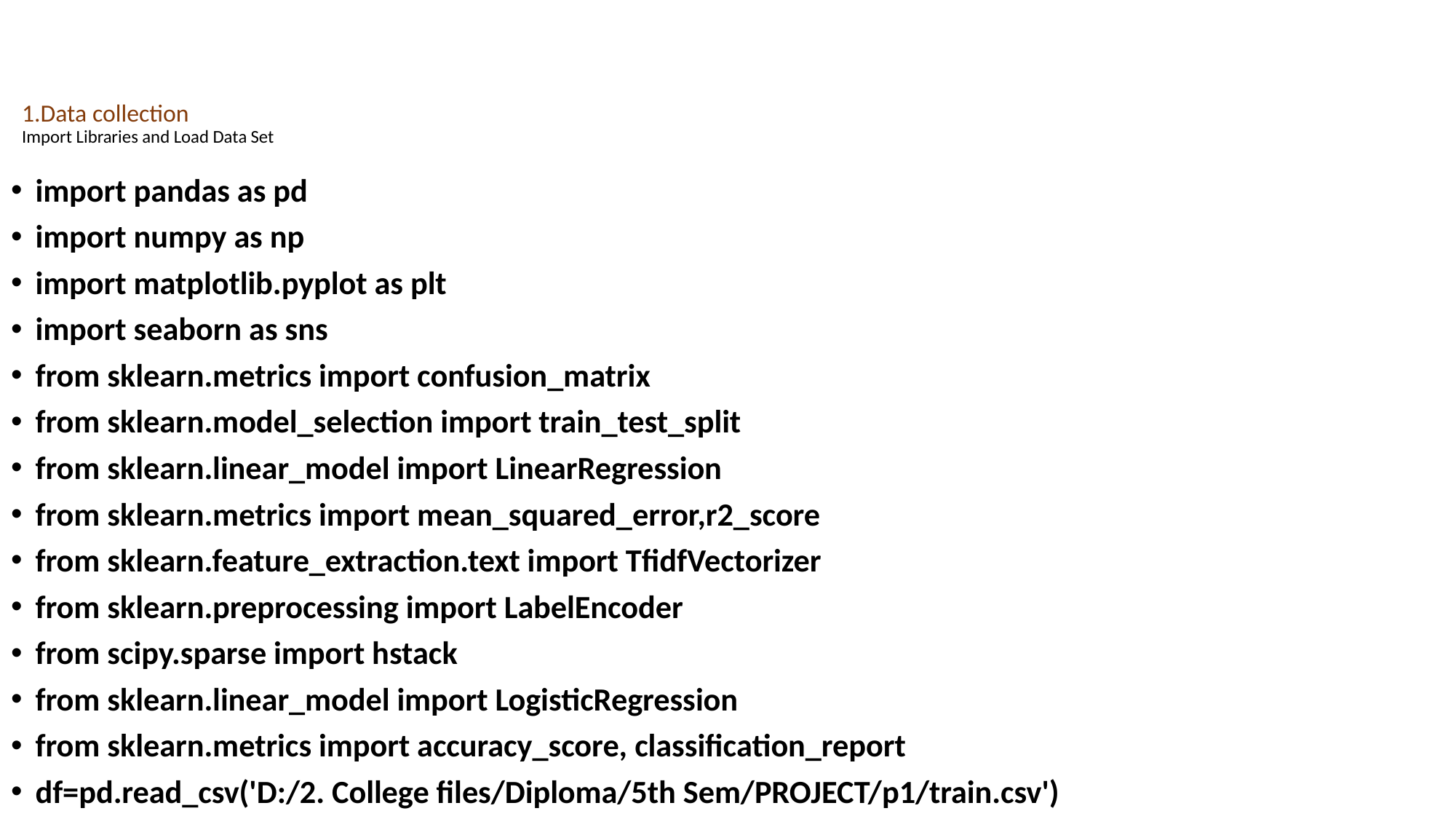

# 1.Data collection Import Libraries and Load Data Set
import pandas as pd
import numpy as np
import matplotlib.pyplot as plt
import seaborn as sns
from sklearn.metrics import confusion_matrix
from sklearn.model_selection import train_test_split
from sklearn.linear_model import LinearRegression
from sklearn.metrics import mean_squared_error,r2_score
from sklearn.feature_extraction.text import TfidfVectorizer
from sklearn.preprocessing import LabelEncoder
from scipy.sparse import hstack
from sklearn.linear_model import LogisticRegression
from sklearn.metrics import accuracy_score, classification_report
df=pd.read_csv('D:/2. College files/Diploma/5th Sem/PROJECT/p1/train.csv')